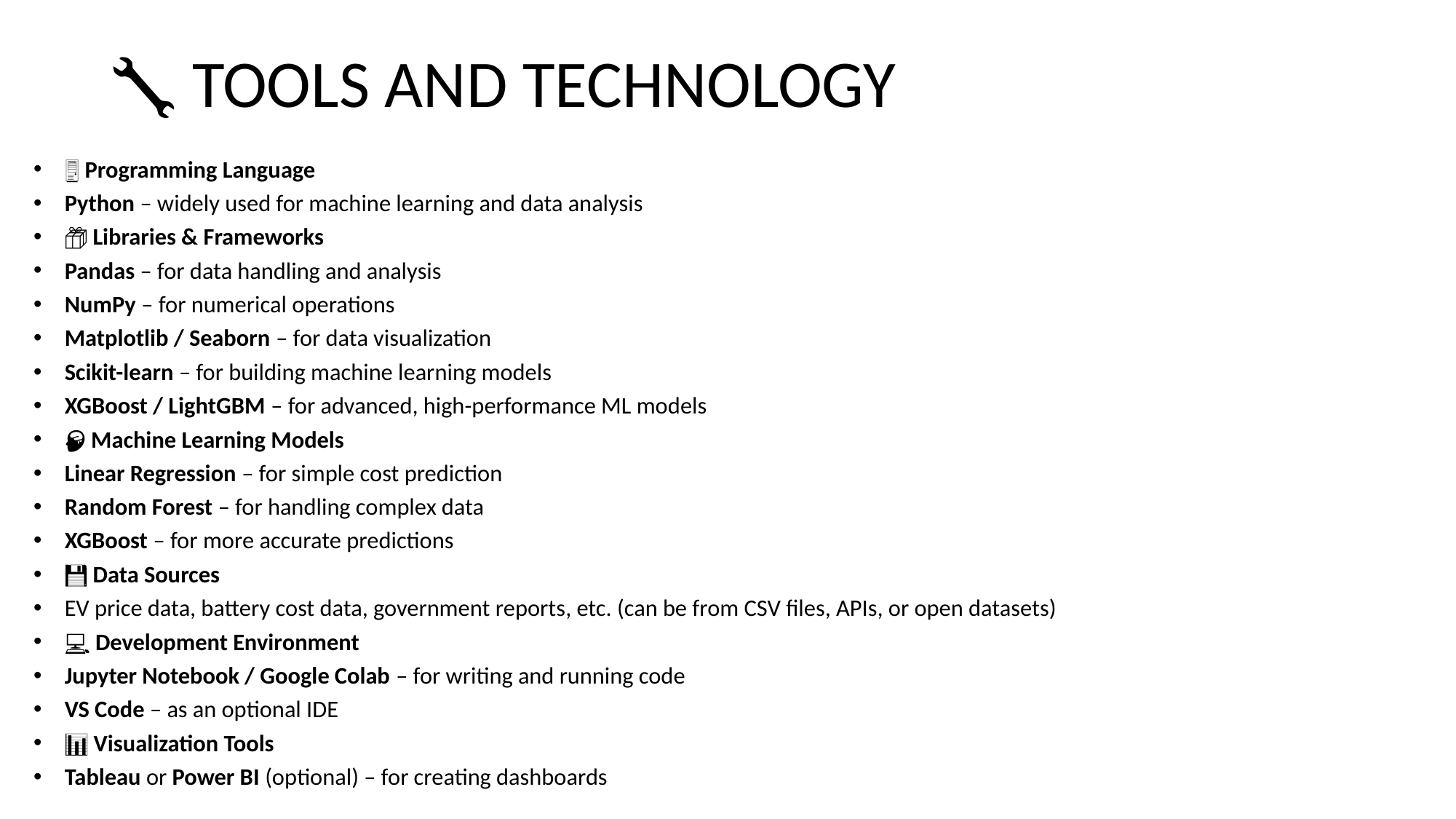

# 🔧 TOOLS AND TECHNOLOGY
🖥️ Programming Language
Python – widely used for machine learning and data analysis
📦 Libraries & Frameworks
Pandas – for data handling and analysis
NumPy – for numerical operations
Matplotlib / Seaborn – for data visualization
Scikit-learn – for building machine learning models
XGBoost / LightGBM – for advanced, high-performance ML models
🧠 Machine Learning Models
Linear Regression – for simple cost prediction
Random Forest – for handling complex data
XGBoost – for more accurate predictions
💾 Data Sources
EV price data, battery cost data, government reports, etc. (can be from CSV files, APIs, or open datasets)
💻 Development Environment
Jupyter Notebook / Google Colab – for writing and running code
VS Code – as an optional IDE
📊 Visualization Tools
Tableau or Power BI (optional) – for creating dashboards